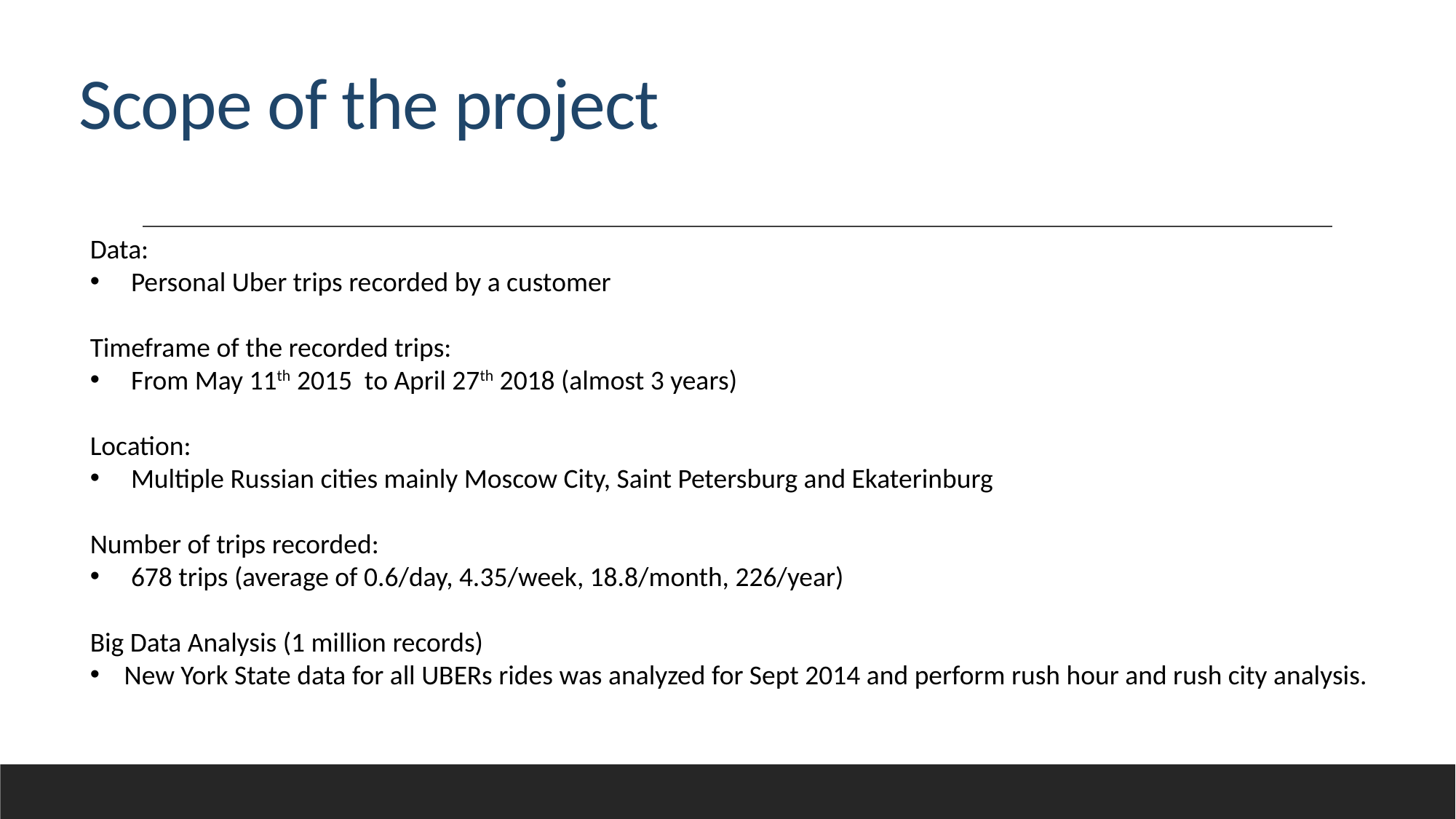

# Scope of the project
Data:
Personal Uber trips recorded by a customer

Timeframe of the recorded trips:
From May 11th 2015  to April 27th 2018 (almost 3 years)

Location:
Multiple Russian cities mainly Moscow City, Saint Petersburg and Ekaterinburg

Number of trips recorded:
678 trips (average of 0.6/day, 4.35/week, 18.8/month, 226/year)

Big Data Analysis (1 million records)
New York State data for all UBERs rides was analyzed for Sept 2014 and perform rush hour and rush city analysis.